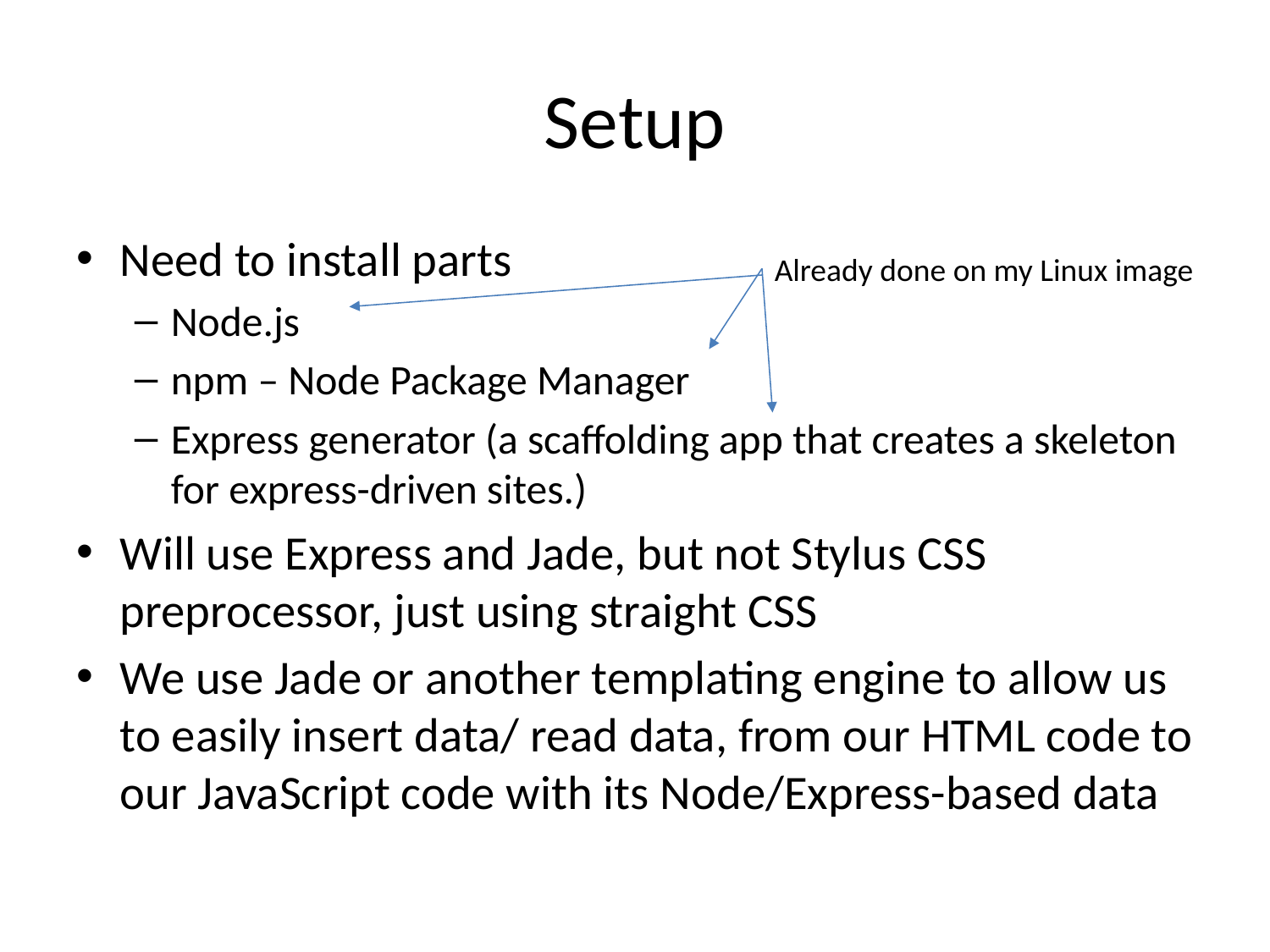

# Setup
Need to install parts
Node.js
npm – Node Package Manager
Express generator (a scaffolding app that creates a skeleton for express-driven sites.)
Will use Express and Jade, but not Stylus CSS preprocessor, just using straight CSS
We use Jade or another templating engine to allow us to easily insert data/ read data, from our HTML code to our JavaScript code with its Node/Express-based data
Already done on my Linux image